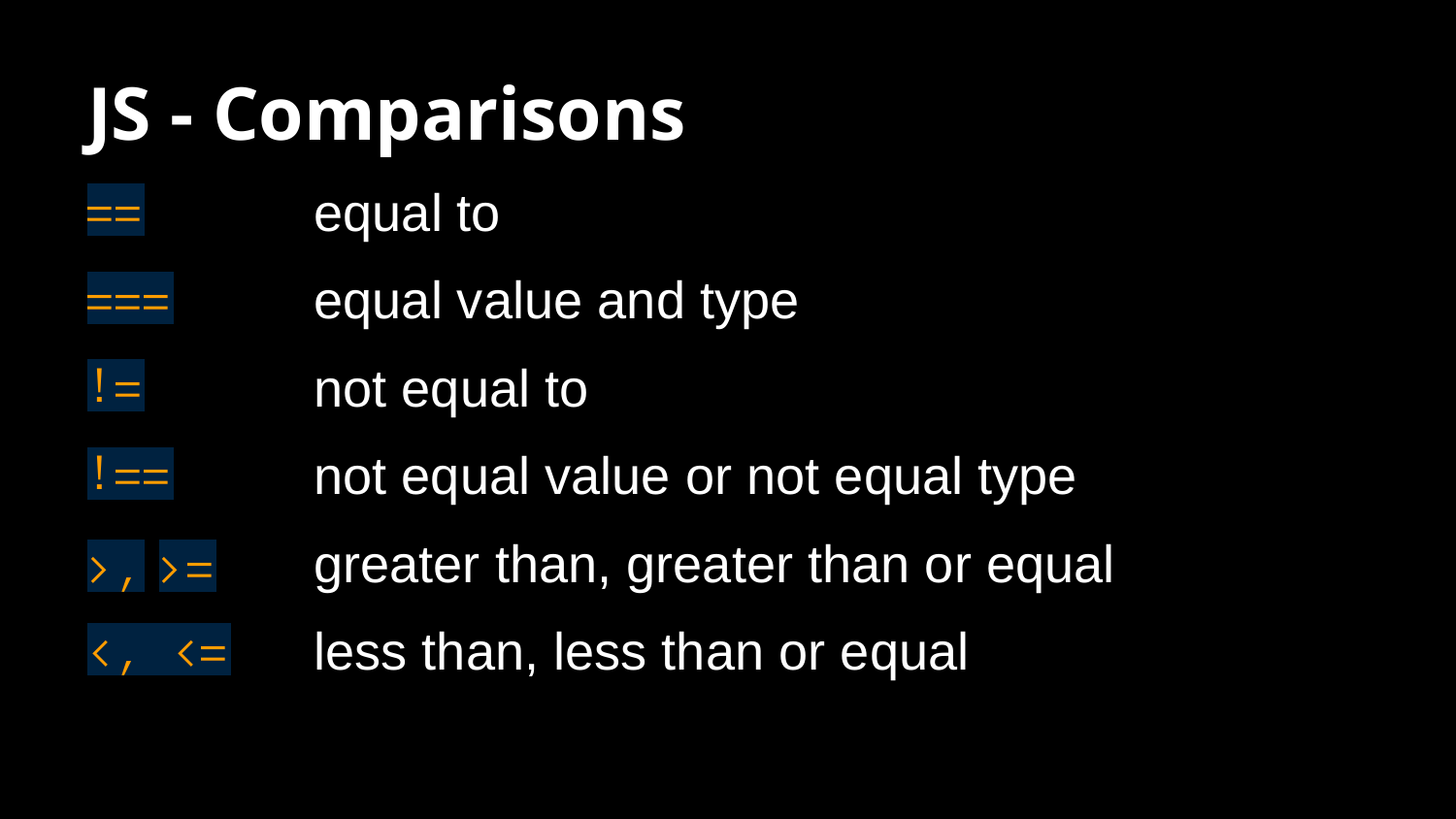

# JS - Comparisons
| == | equal to |
| --- | --- |
| === | equal value and type |
| != | not equal to |
| !== | not equal value or not equal type |
| >, >= | greater than, greater than or equal |
| <, <= | less than, less than or equal |